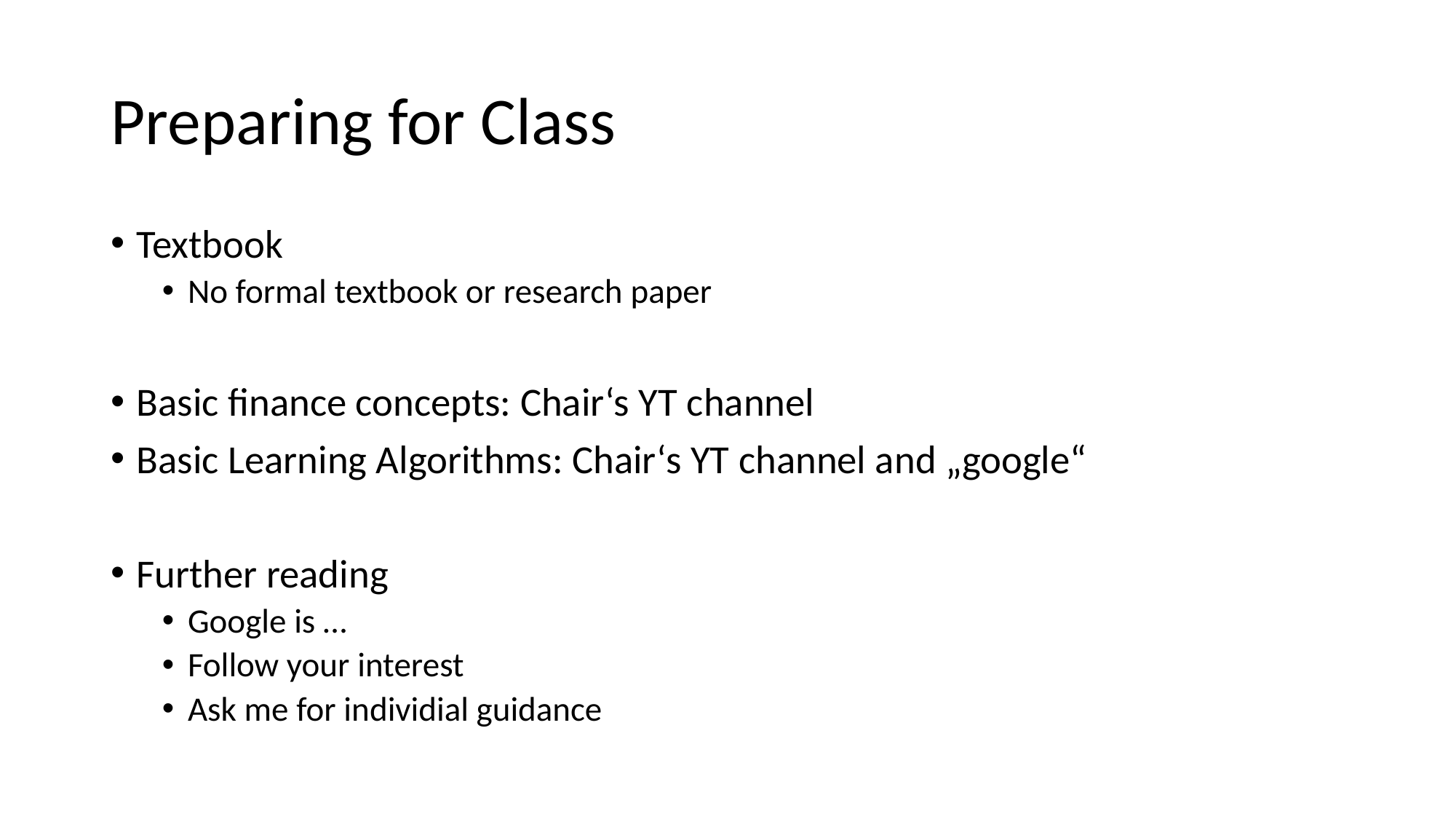

# Preparing for Class
Textbook
No formal textbook or research paper

Basic finance concepts: Chair‘s YT channel
Basic Learning Algorithms: Chair‘s YT channel and „google“

Further reading
Google is …
Follow your interest
Ask me for individial guidance